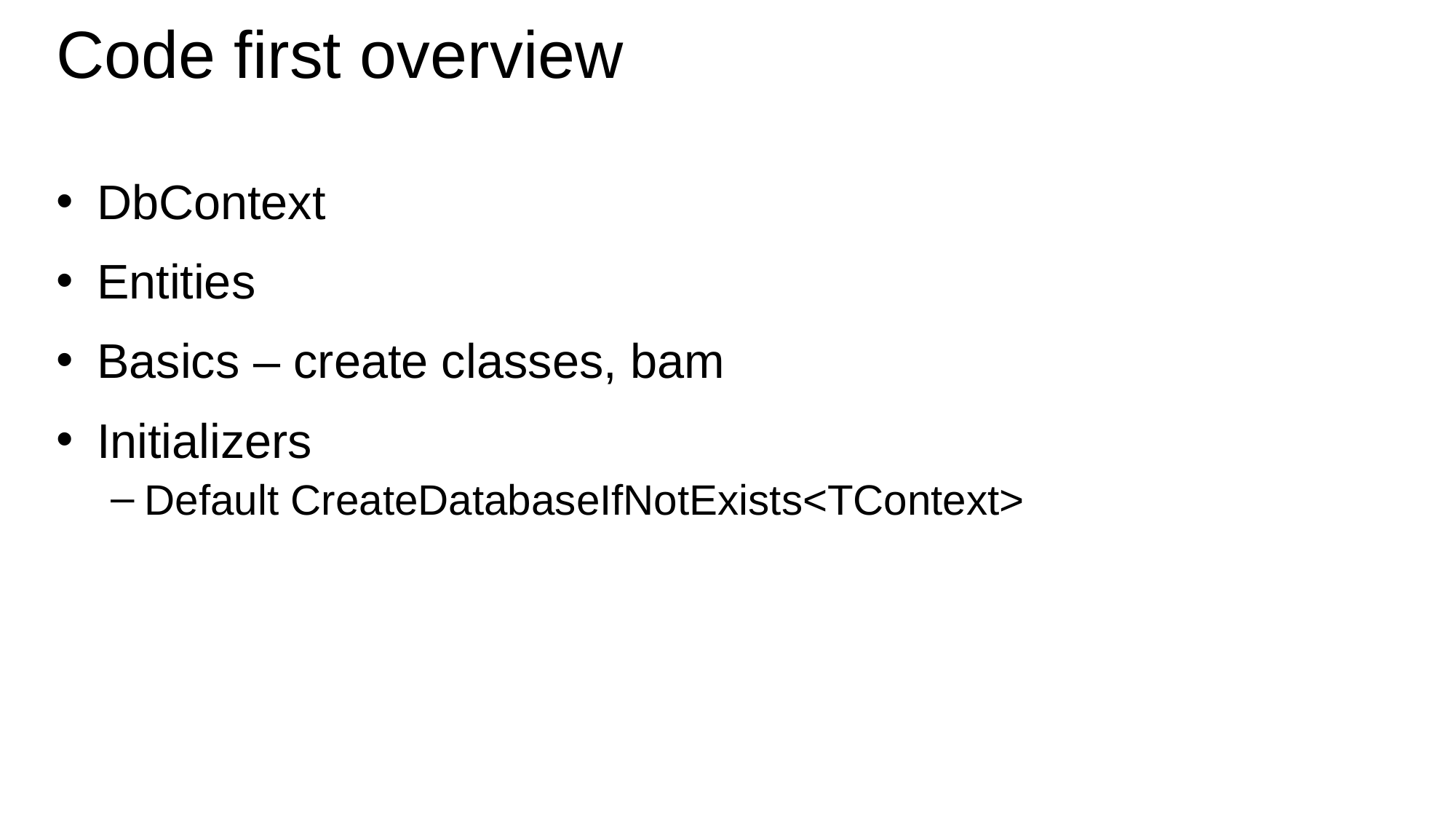

# Code first overview
DbContext
Entities
Basics – create classes, bam
Initializers
Default CreateDatabaseIfNotExists<TContext>